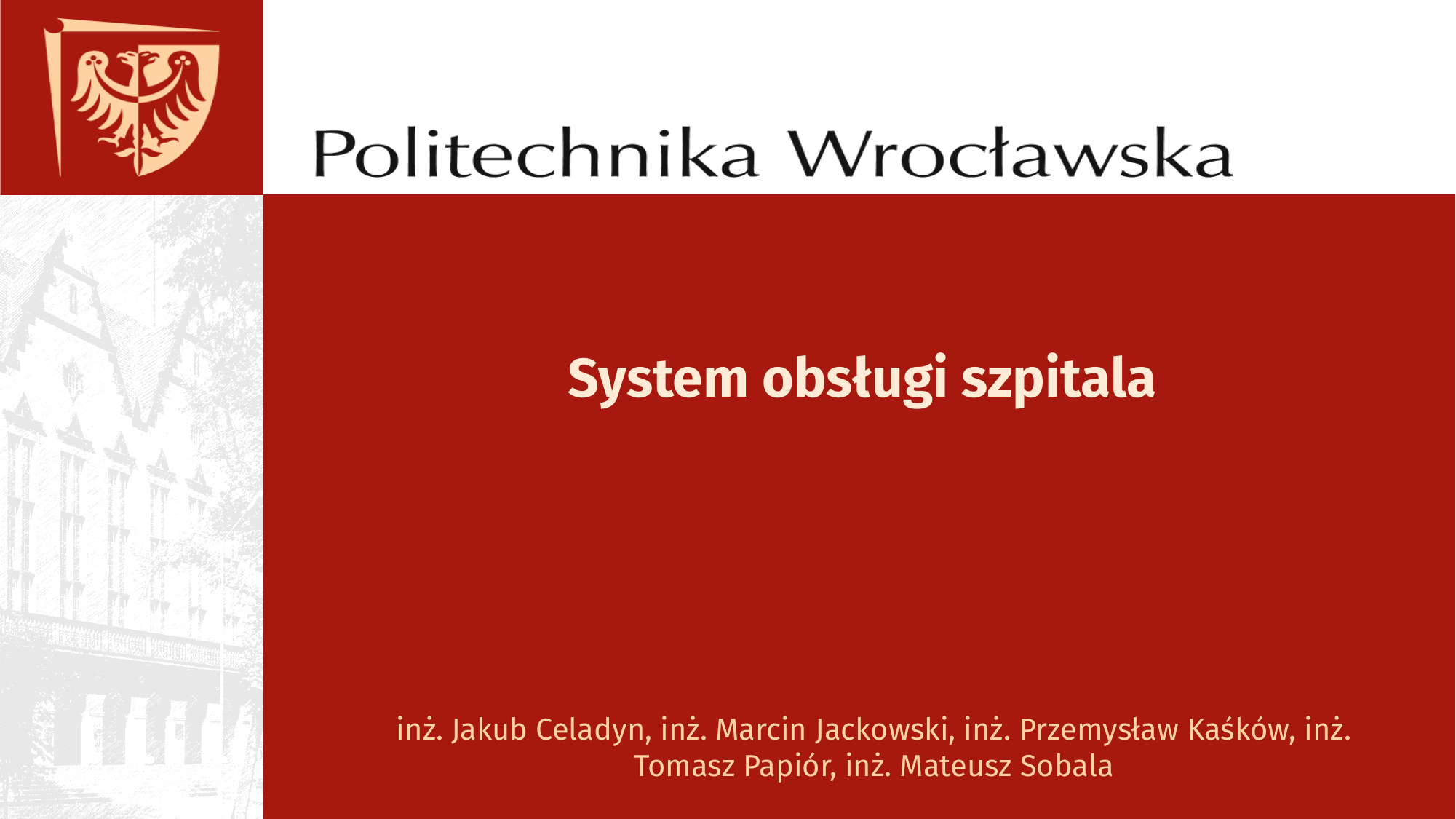

# System obsługi szpitala
inż. Jakub Celadyn, inż. Marcin Jackowski, inż. Przemysław Kaśków, inż. Tomasz Papiór, inż. Mateusz Sobala